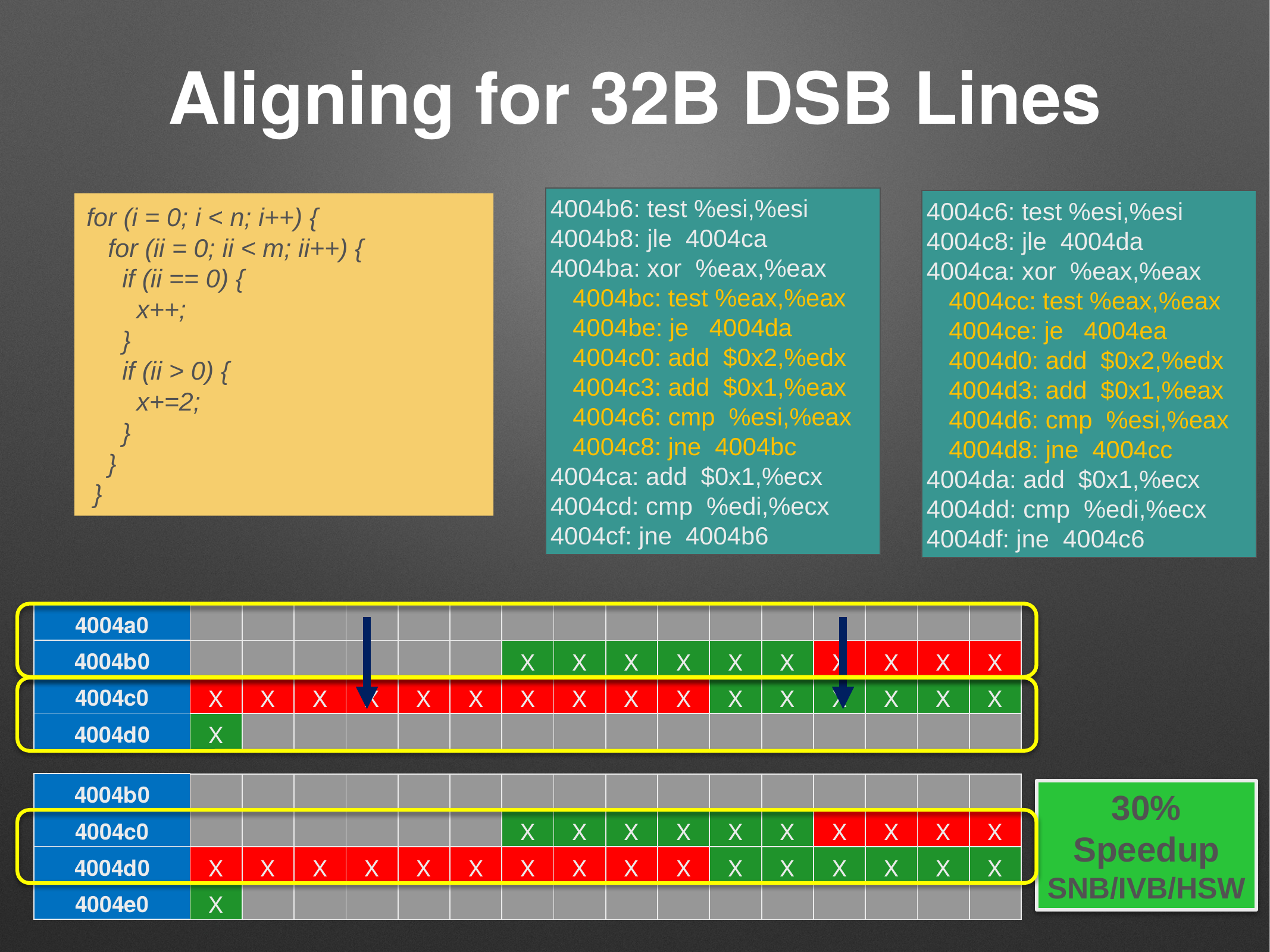

# Aligning for 32B DSB Lines
4004b6: test %esi,%esi
4004b8: jle  4004ca
4004ba: xor  %eax,%eax
4004bc: test %eax,%eax
4004be: je   4004da
4004c0: add  $0x2,%edx
4004c3: add  $0x1,%eax
4004c6: cmp  %esi,%eax
4004c8: jne  4004bc
4004ca: add  $0x1,%ecx
4004cd: cmp  %edi,%ecx
4004cf: jne  4004b6
4004c6: test %esi,%esi
4004c8: jle  4004da
4004ca: xor  %eax,%eax
4004cc: test %eax,%eax
4004ce: je   4004ea
4004d0: add  $0x2,%edx
4004d3: add  $0x1,%eax
4004d6: cmp  %esi,%eax
4004d8: jne  4004cc
4004da: add  $0x1,%ecx
4004dd: cmp  %edi,%ecx
4004df: jne  4004c6
 for (i = 0; i < n; i++) {
    for (ii = 0; ii < m; ii++) {
      if (ii == 0) {
        x++;
      }
      if (ii > 0) {
        x+=2;
      }
    }
  }

| 4004a0 |
| --- |
| 4004b0 |
| 4004c0 |
| 4004d0 |
|  |  |  |  |  |  |  |  |  |  |  |  |  |  |  |  |
| --- | --- | --- | --- | --- | --- | --- | --- | --- | --- | --- | --- | --- | --- | --- | --- |
|  |  |  |  |  |  | X | X | X | X | X | X | X | X | X | X |
| X | X | X | X | X | X | X | X | X | X | X | X | X | X | X | X |
| X |  |  |  |  |  |  |  |  |  |  |  |  |  |  |  |

| 4004b0 |
| --- |
| 4004c0 |
| 4004d0 |
| 4004e0 |
|  |  |  |  |  |  |  |  |  |  |  |  |  |  |  |  |
| --- | --- | --- | --- | --- | --- | --- | --- | --- | --- | --- | --- | --- | --- | --- | --- |
|  |  |  |  |  |  | X | X | X | X | X | X | X | X | X | X |
| X | X | X | X | X | X | X | X | X | X | X | X | X | X | X | X |
| X |  |  |  |  |  |  |  |  |  |  |  |  |  |  |  |
30%
Speedup
SNB/IVB/HSW